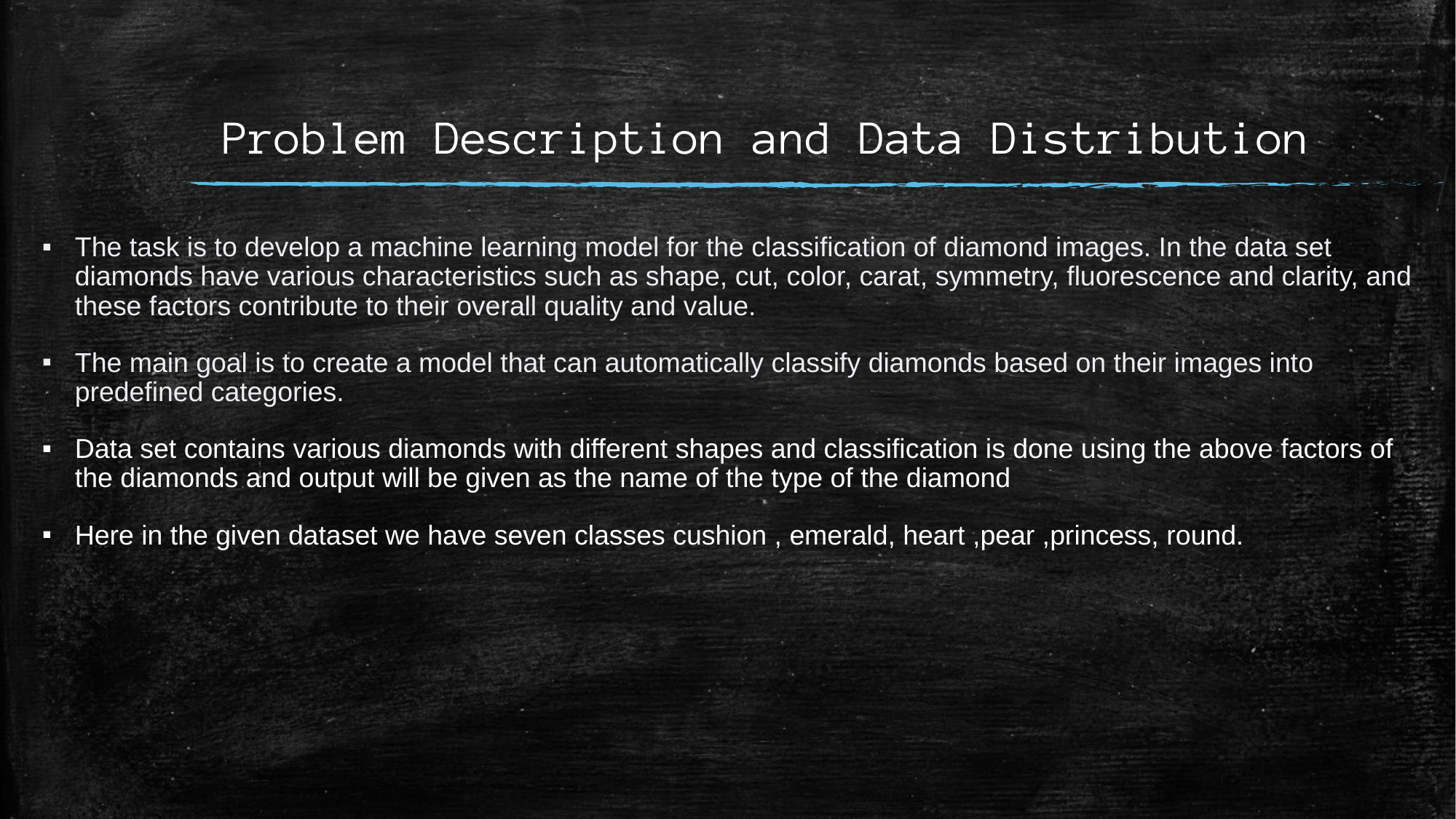

# Problem Description and Data Distribution
The task is to develop a machine learning model for the classification of diamond images. In the data set diamonds have various characteristics such as shape, cut, color, carat, symmetry, fluorescence and clarity, and these factors contribute to their overall quality and value.
The main goal is to create a model that can automatically classify diamonds based on their images into predefined categories.
Data set contains various diamonds with different shapes and classification is done using the above factors of the diamonds and output will be given as the name of the type of the diamond
Here in the given dataset we have seven classes cushion , emerald, heart ,pear ,princess, round.